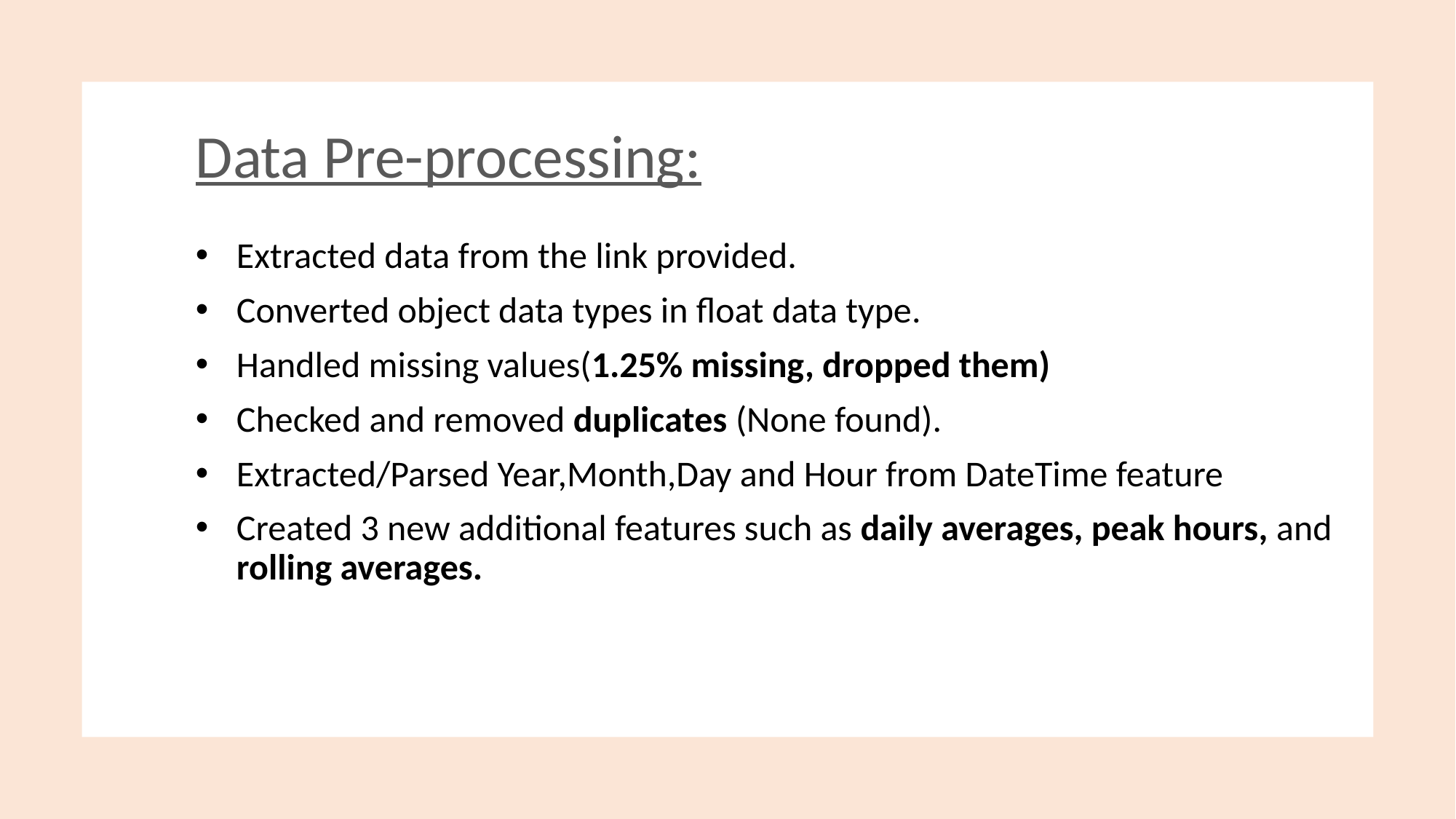

# Data Pre-processing:

Extracted data from the link provided.
Converted object data types in float data type.
Handled missing values(1.25% missing, dropped them)
Checked and removed duplicates (None found).
Extracted/Parsed Year,Month,Day and Hour from DateTime feature
Created 3 new additional features such as daily averages, peak hours, and rolling averages.